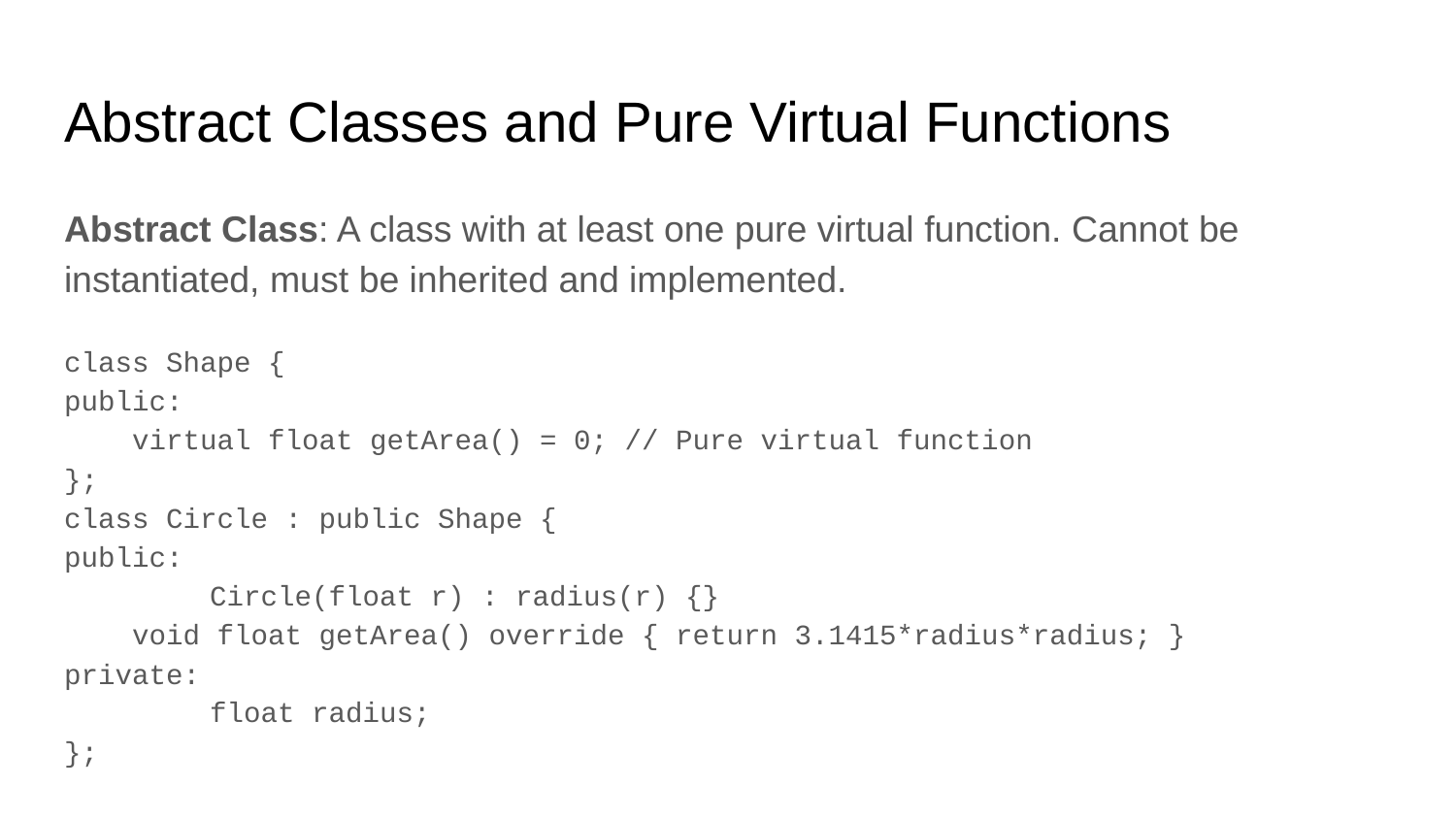

# Abstract Classes and Pure Virtual Functions
Abstract Class: A class with at least one pure virtual function. Cannot be instantiated, must be inherited and implemented.

class Shape {
public:
    virtual float getArea() = 0; // Pure virtual function
};
class Circle : public Shape {
public:
	Circle(float r) : radius(r) {}
    void float getArea() override { return 3.1415*radius*radius; }
private:
	float radius;
};